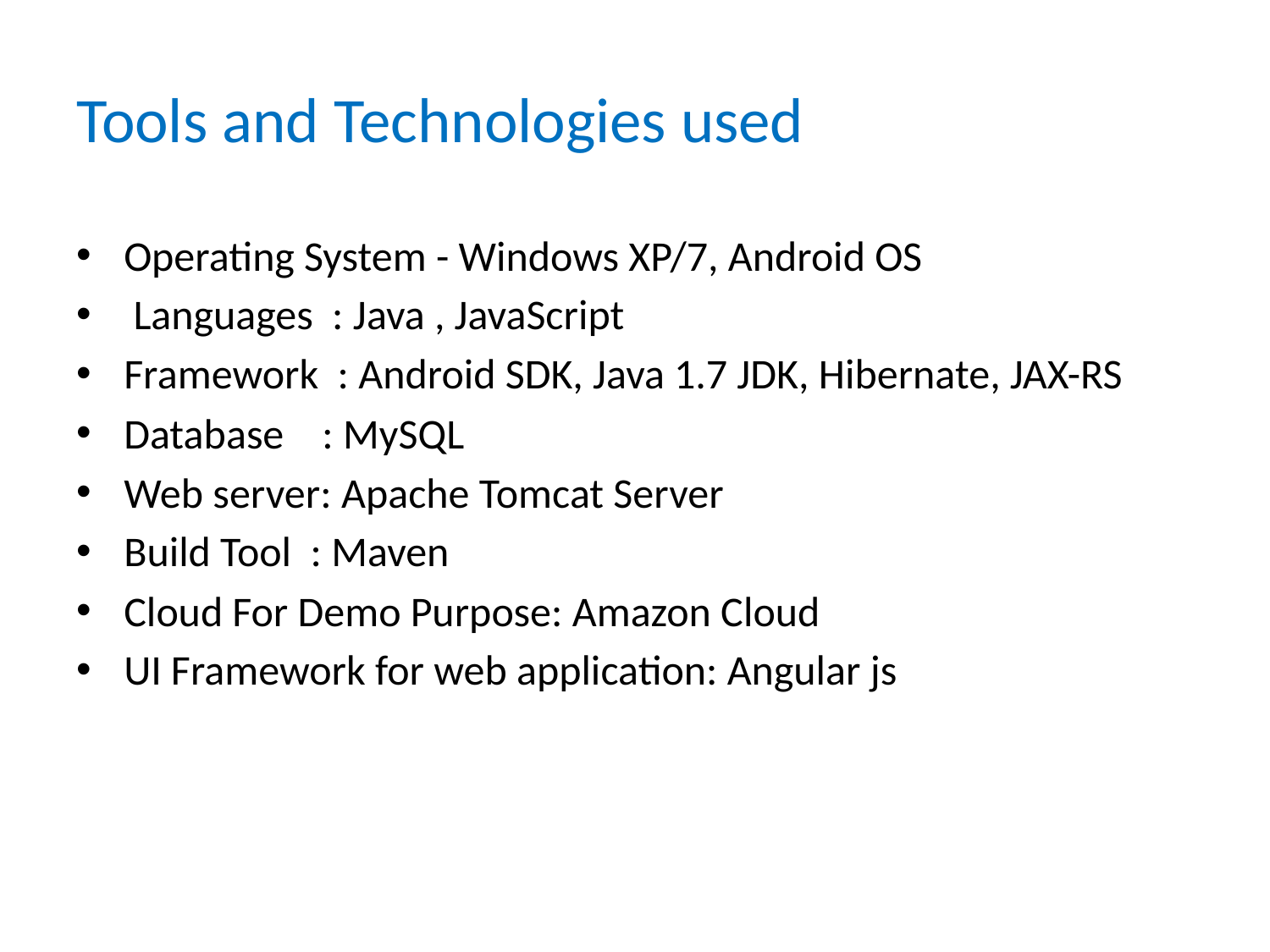

# Tools and Technologies used
Operating System - Windows XP/7, Android OS
 Languages  : Java , JavaScript
Framework  : Android SDK, Java 1.7 JDK, Hibernate, JAX-RS
Database    : MySQL
Web server: Apache Tomcat Server
Build Tool  : Maven
Cloud For Demo Purpose: Amazon Cloud
UI Framework for web application: Angular js